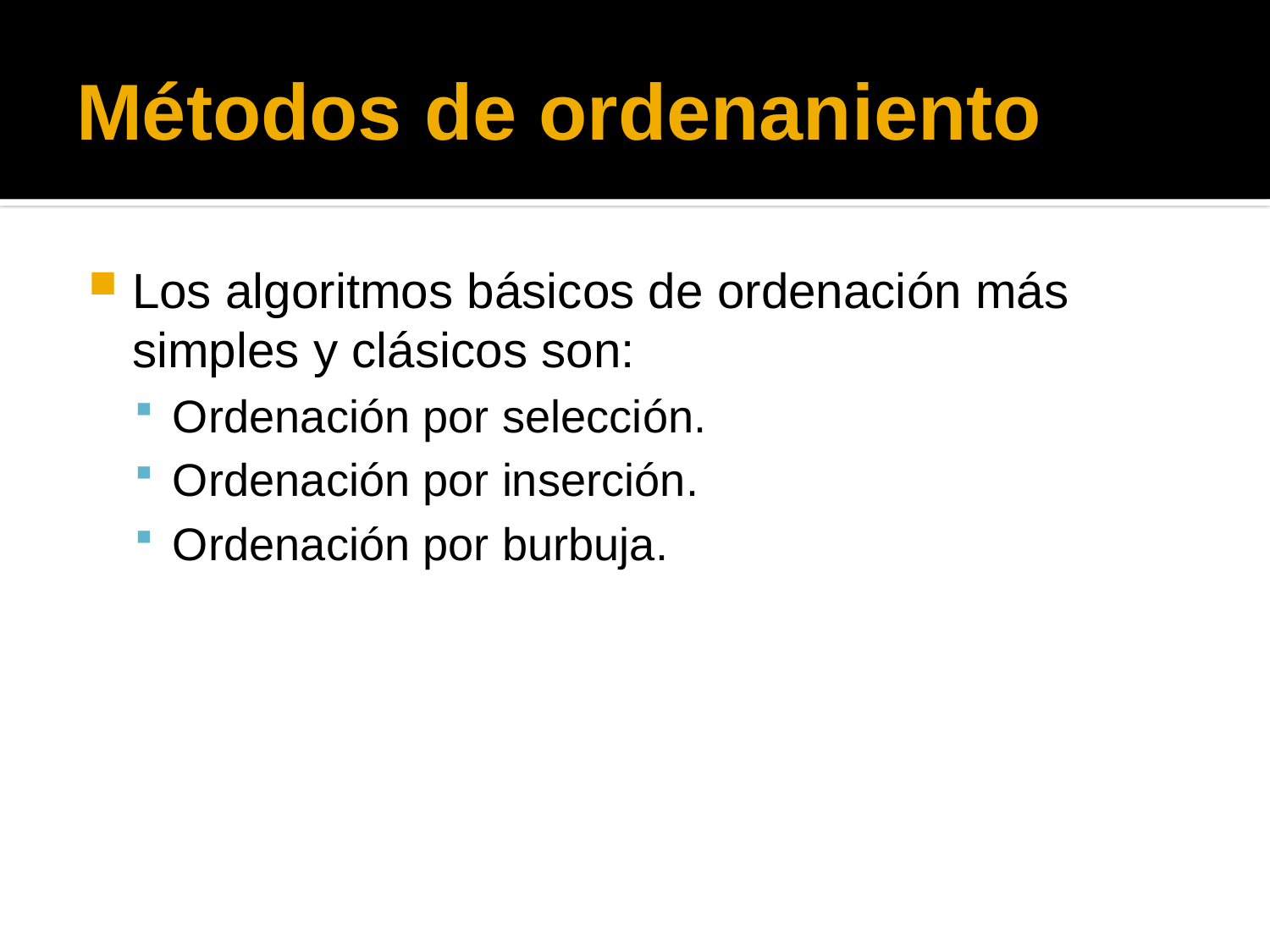

# Métodos de ordenaniento
Los algoritmos básicos de ordenación más simples y clásicos son:
Ordenación por selección.
Ordenación por inserción.
Ordenación por burbuja.